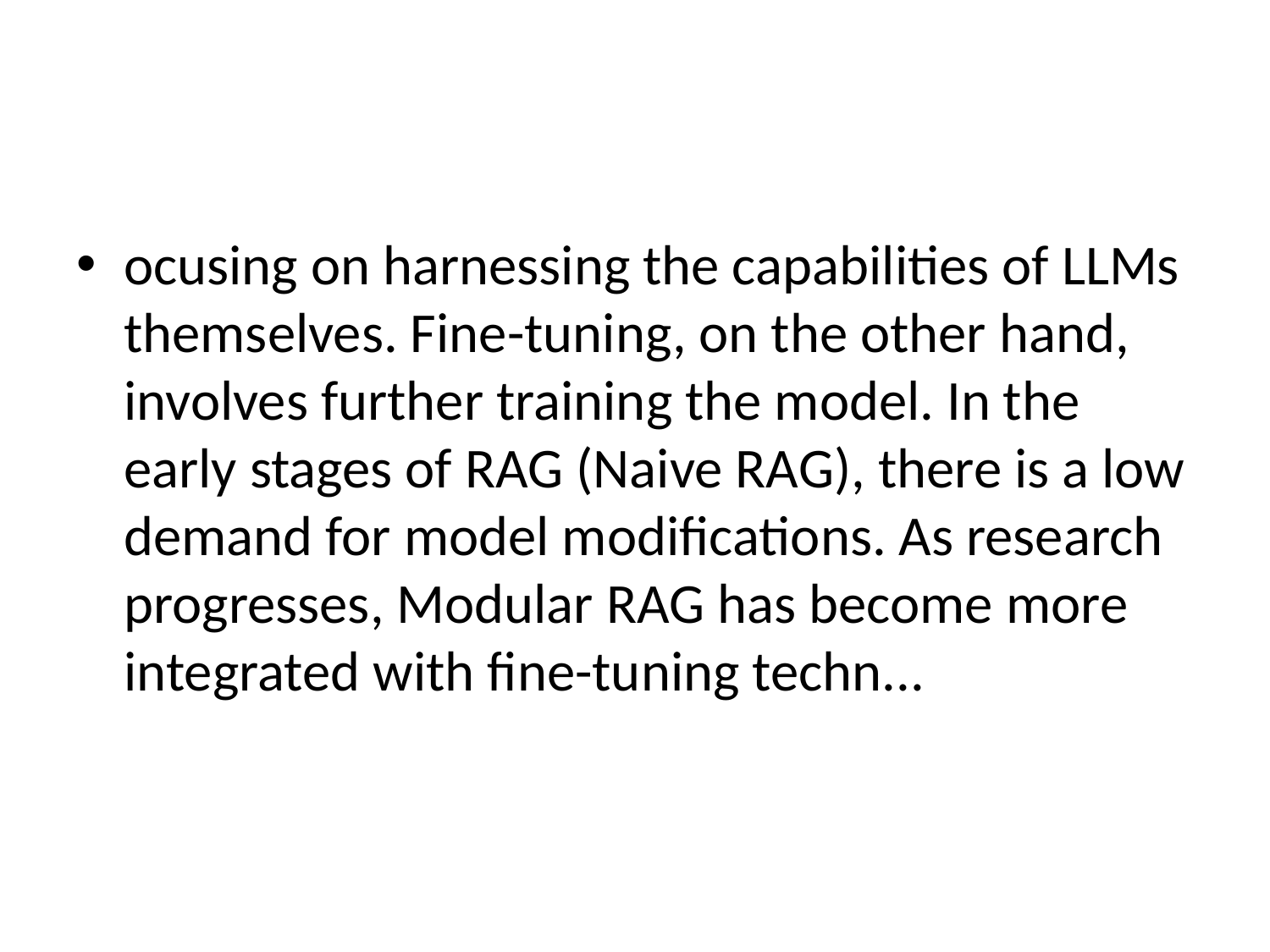

#
ocusing on harnessing the capabilities of LLMs themselves. Fine-tuning, on the other hand, involves further training the model. In the early stages of RAG (Naive RAG), there is a low demand for model modifications. As research progresses, Modular RAG has become more integrated with fine-tuning techn...